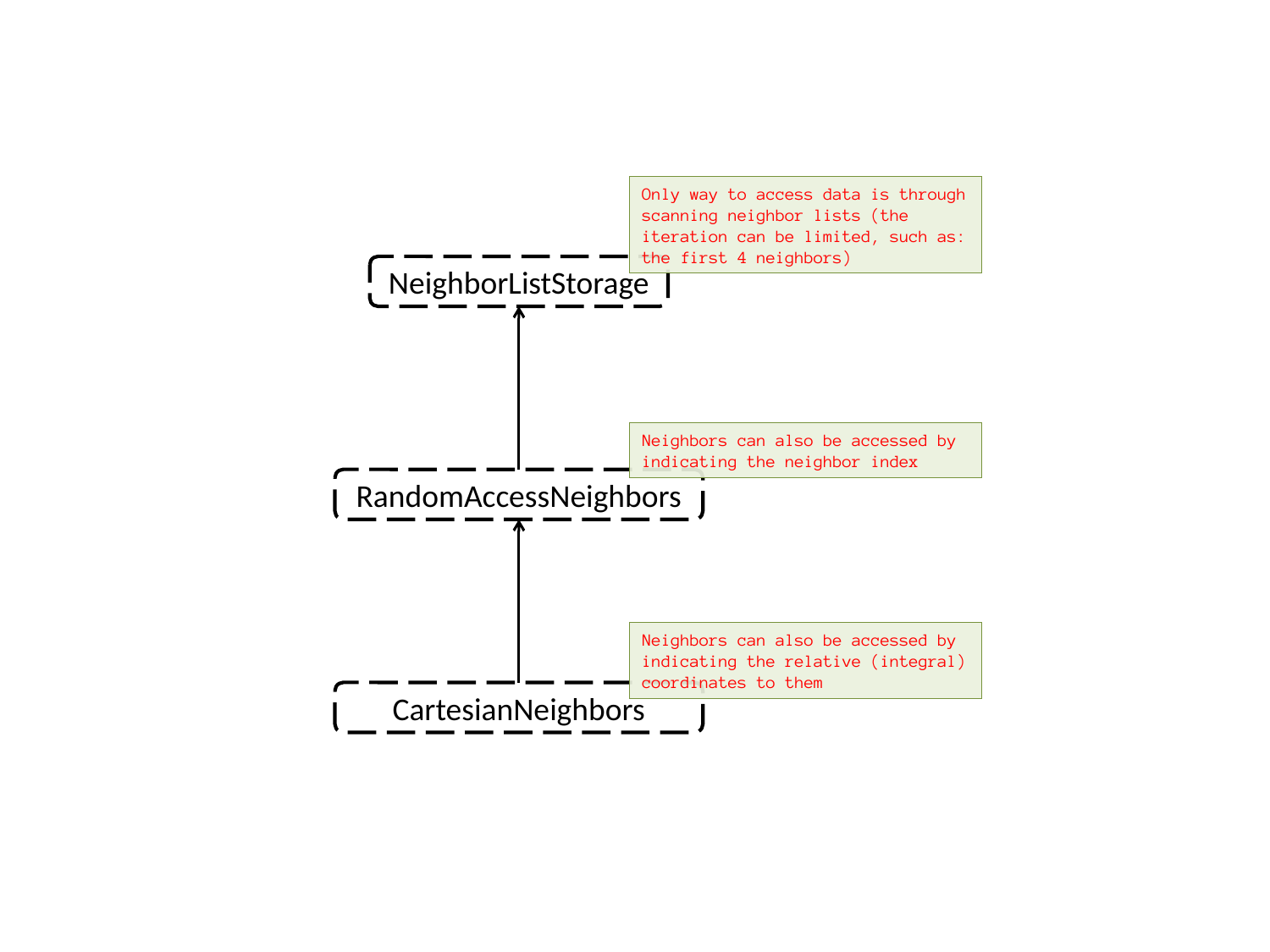

Only way to access data is through scanning neighbor lists (the iteration can be limited, such as: the first 4 neighbors)
NeighborListStorage
Neighbors can also be accessed by indicating the neighbor index
RandomAccessNeighbors
Neighbors can also be accessed by indicating the relative (integral) coordinates to them
CartesianNeighbors